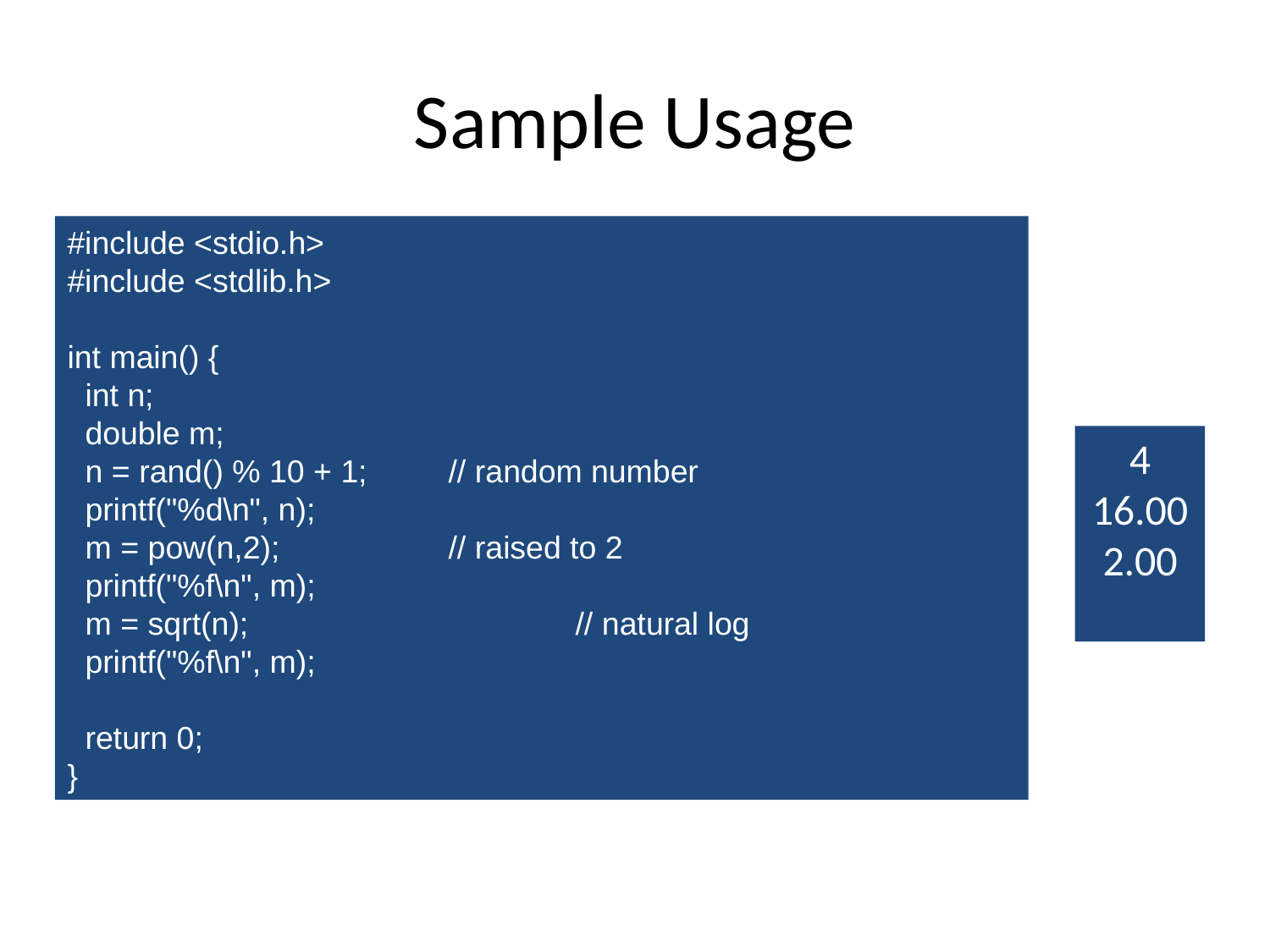

Sample Usage
#include <stdio.h>
#include <stdlib.h>

int main() {
  int n;
  double m;
  n = rand() % 10 + 1;	// random number
  printf("%d\n", n);
  m = pow(n,2);		// raised to 2
  printf("%f\n", m);
  m = sqrt(n);			// natural log
  printf("%f\n", m);

  return 0;
}
4
16.00
2.00